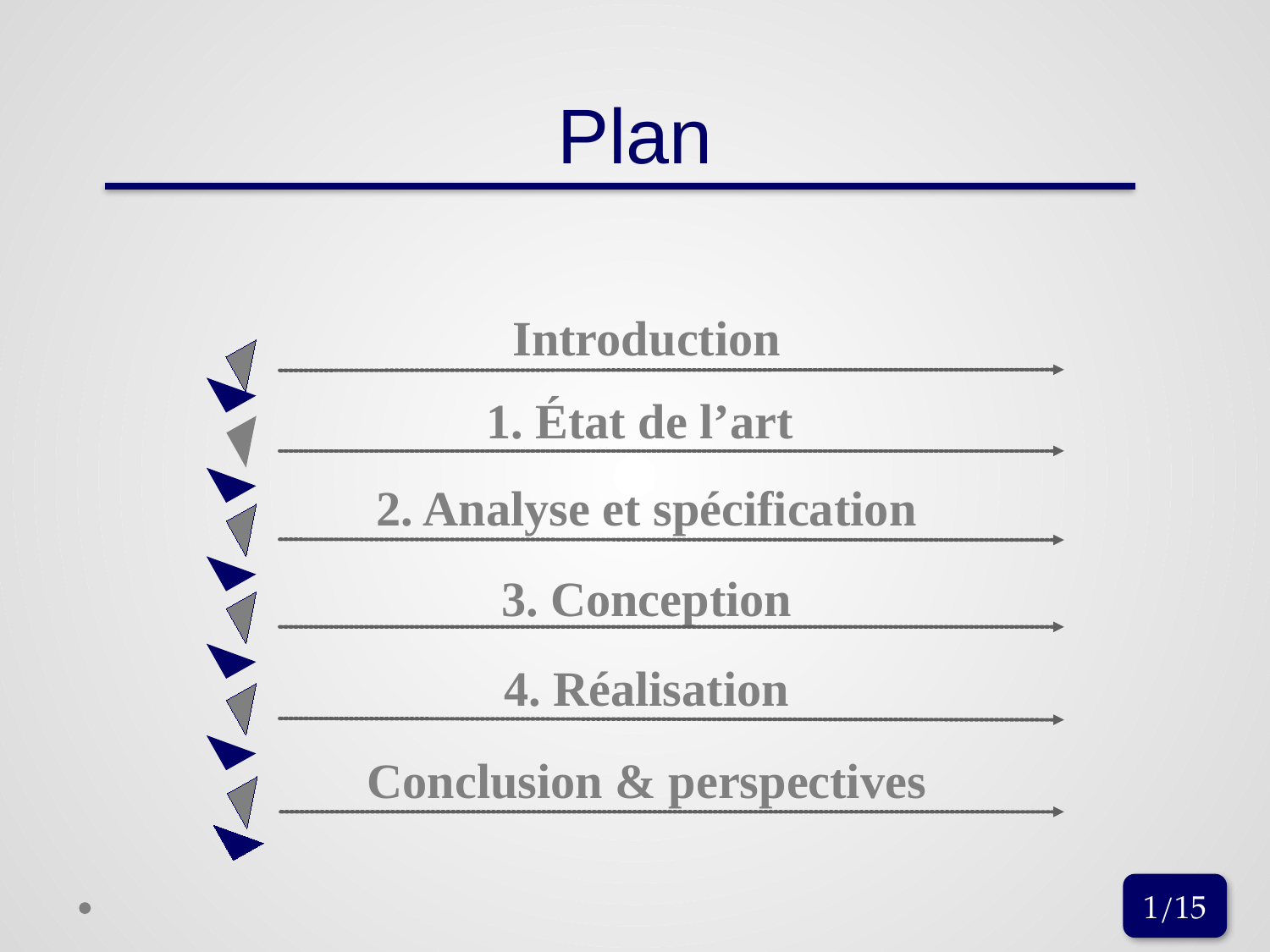

# Plan
Introduction

1. État de l’art

2. Analyse et spécification

3. Conception

4. Réalisation

Conclusion & perspectives

1/15